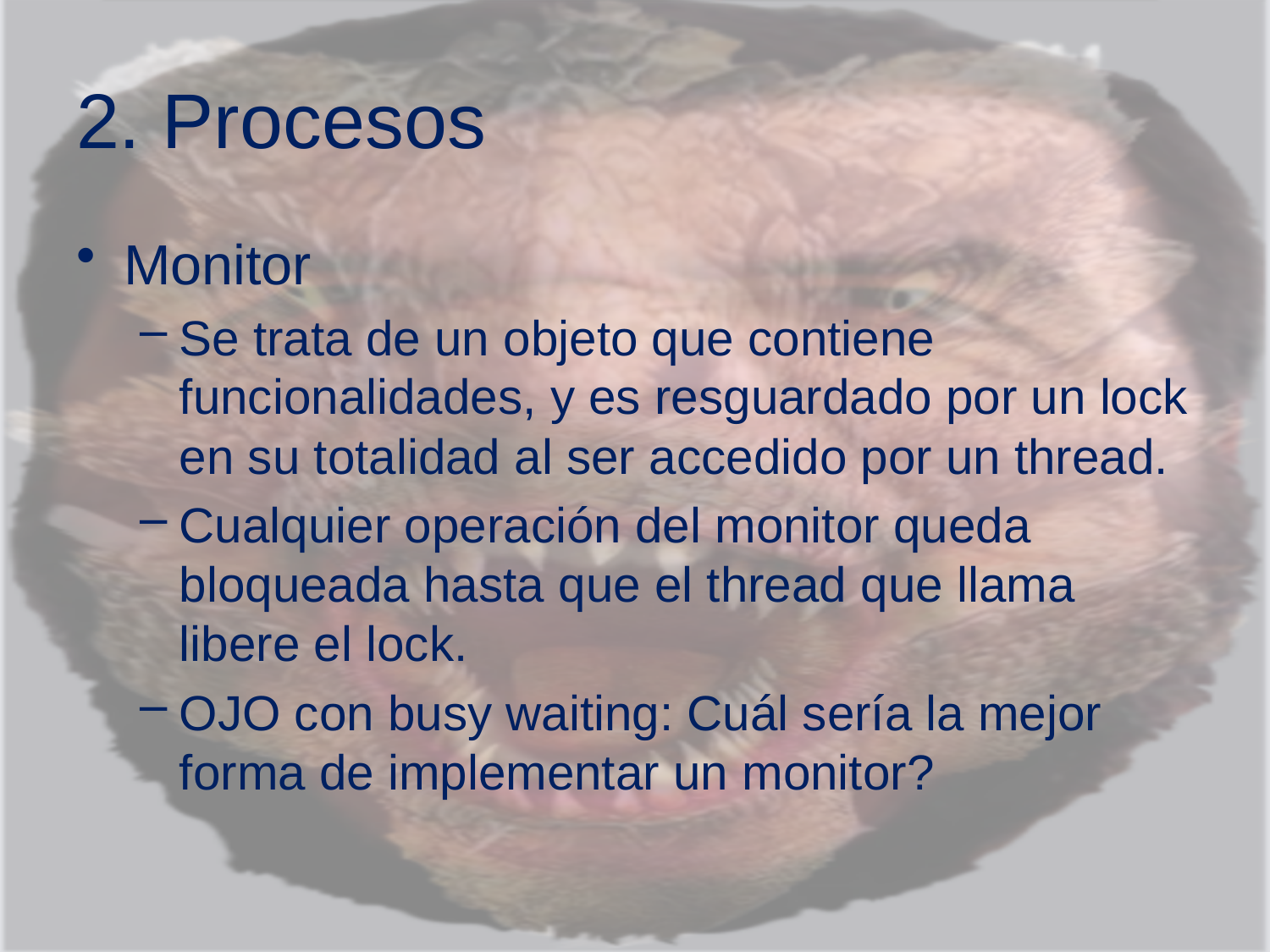

# 2. Procesos
Monitor
Se trata de un objeto que contiene funcionalidades, y es resguardado por un lock en su totalidad al ser accedido por un thread.
Cualquier operación del monitor queda bloqueada hasta que el thread que llama libere el lock.
OJO con busy waiting: Cuál sería la mejor forma de implementar un monitor?